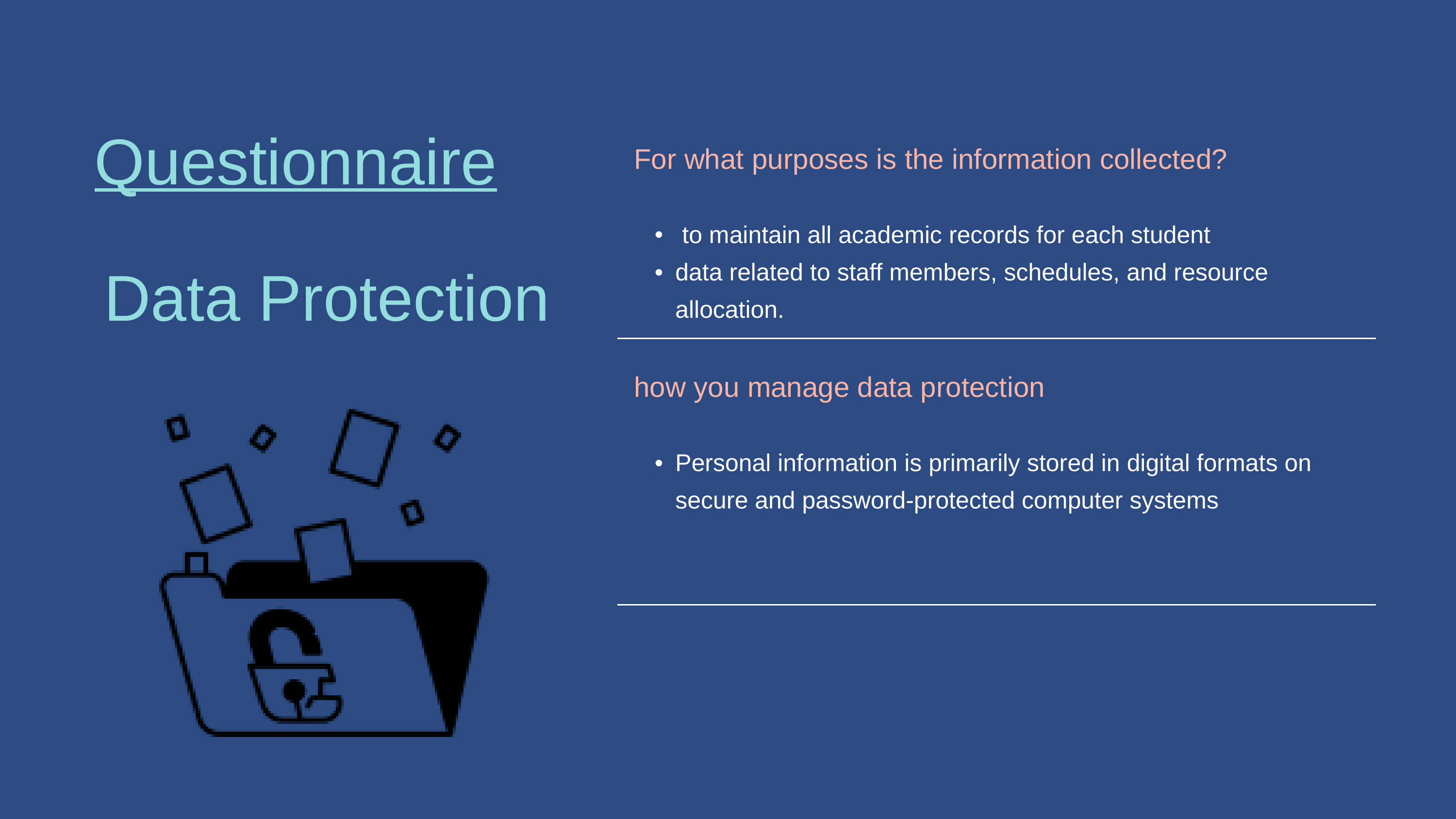

| For what purposes is the information collected? |
| --- |
| to maintain all academic records for each student data related to staff members, schedules, and resource allocation. |
| how you manage data protection |
| Personal information is primarily stored in digital formats on secure and password-protected computer systems |
|  |
|  |
Questionnaire

Data Protection